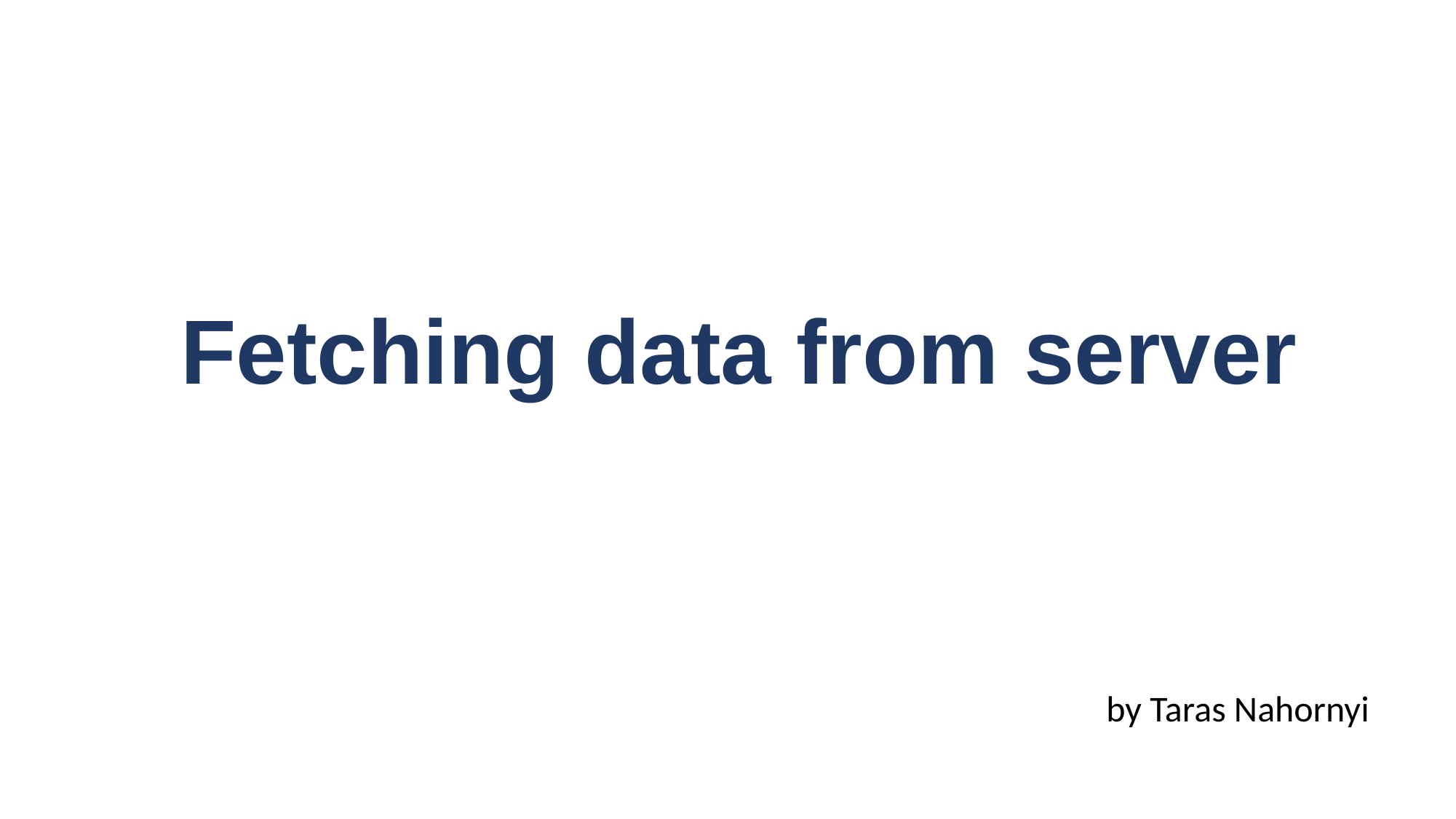

# Fetching data from server
by Taras Nahornyi